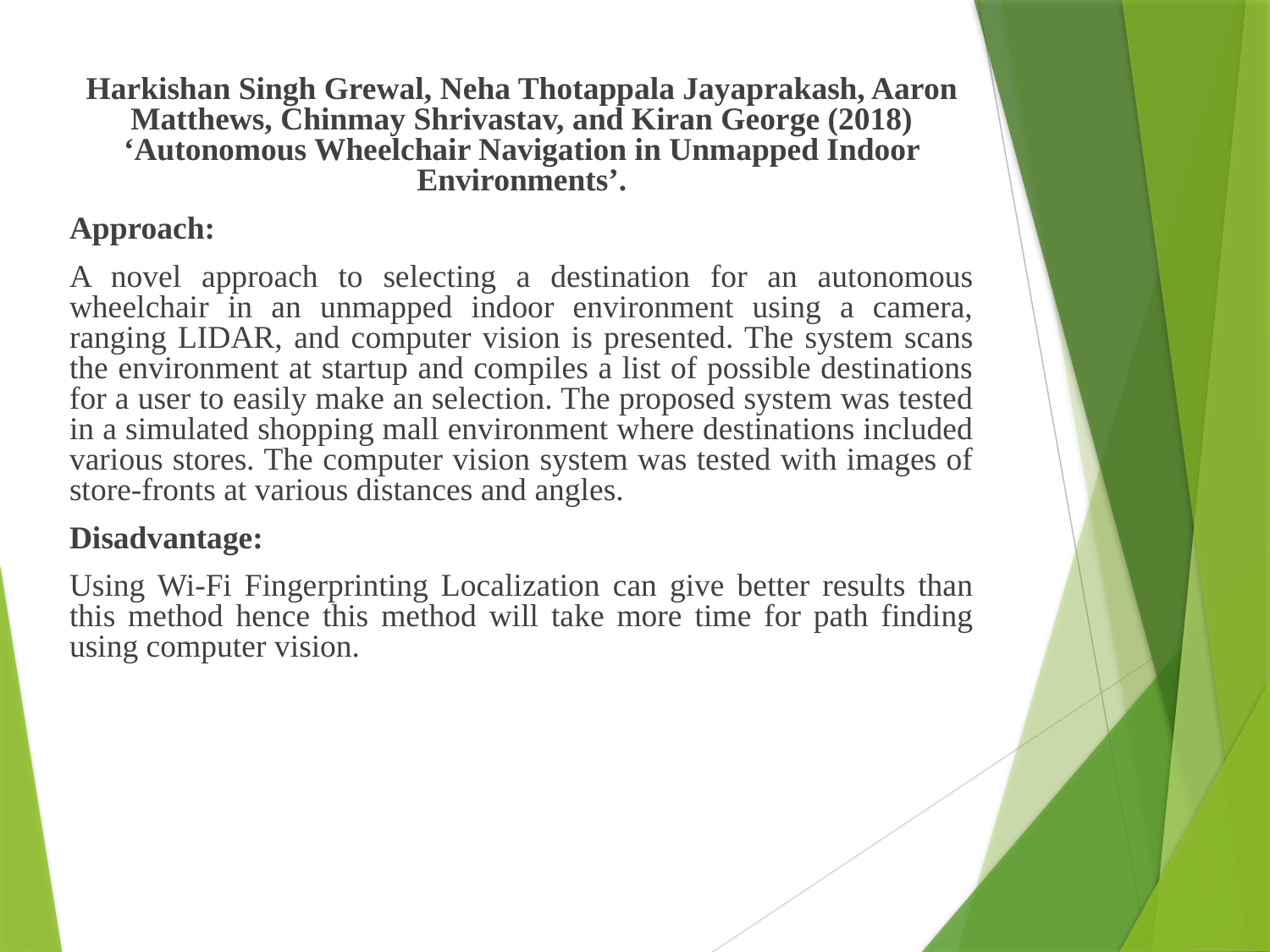

Harkishan Singh Grewal, Neha Thotappala Jayaprakash, Aaron Matthews, Chinmay Shrivastav, and Kiran George (2018) ‘Autonomous Wheelchair Navigation in Unmapped Indoor Environments’.
Approach:
A novel approach to selecting a destination for an autonomous wheelchair in an unmapped indoor environment using a camera, ranging LIDAR, and computer vision is presented. The system scans the environment at startup and compiles a list of possible destinations for a user to easily make an selection. The proposed system was tested in a simulated shopping mall environment where destinations included various stores. The computer vision system was tested with images of store-fronts at various distances and angles.
Disadvantage:
Using Wi-Fi Fingerprinting Localization can give better results than this method hence this method will take more time for path finding using computer vision.